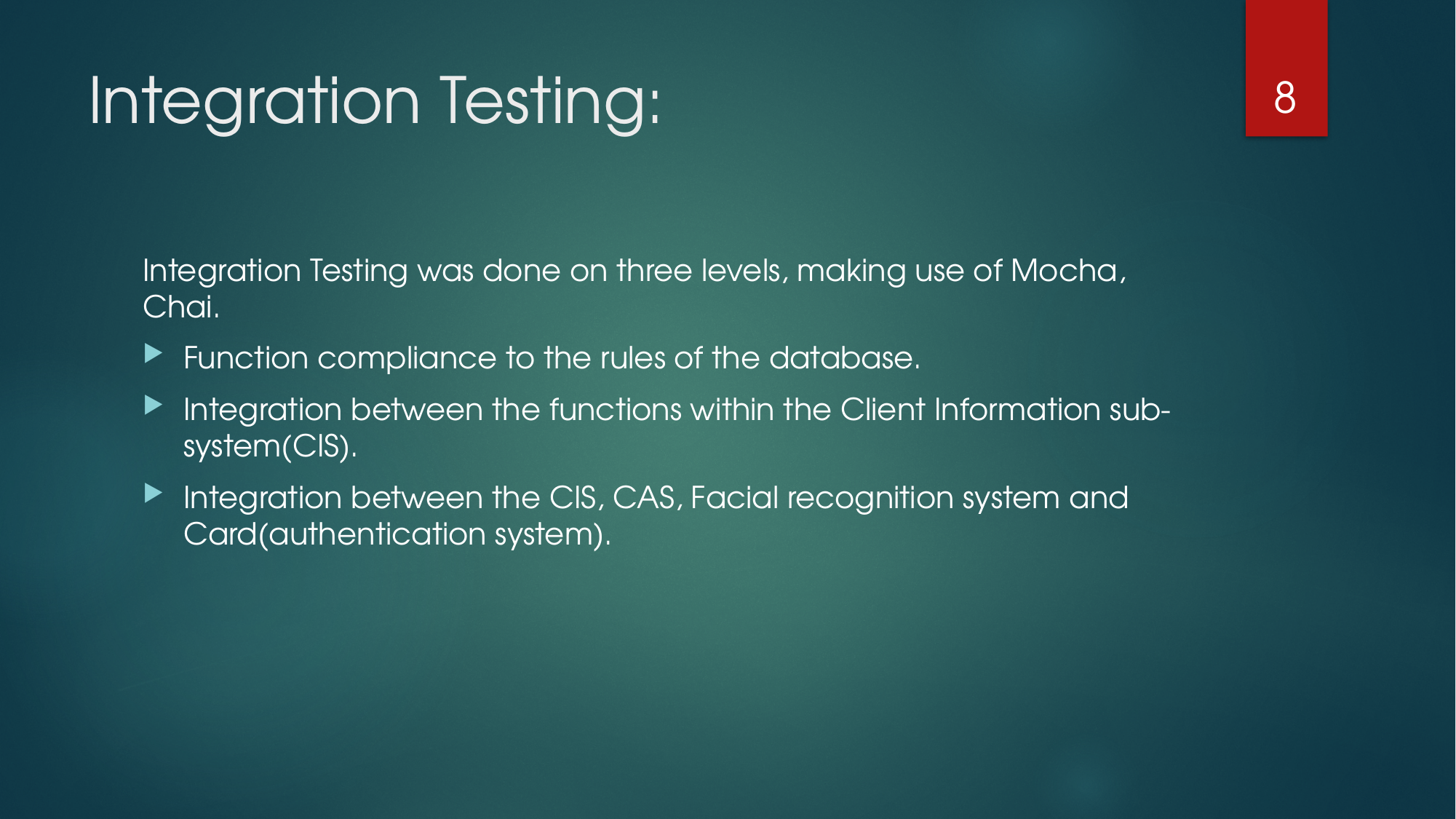

8
# Integration Testing:
Integration Testing was done on three levels, making use of Mocha, Chai.
Function compliance to the rules of the database.
Integration between the functions within the Client Information sub-system(CIS).
Integration between the CIS, CAS, Facial recognition system and Card(authentication system).